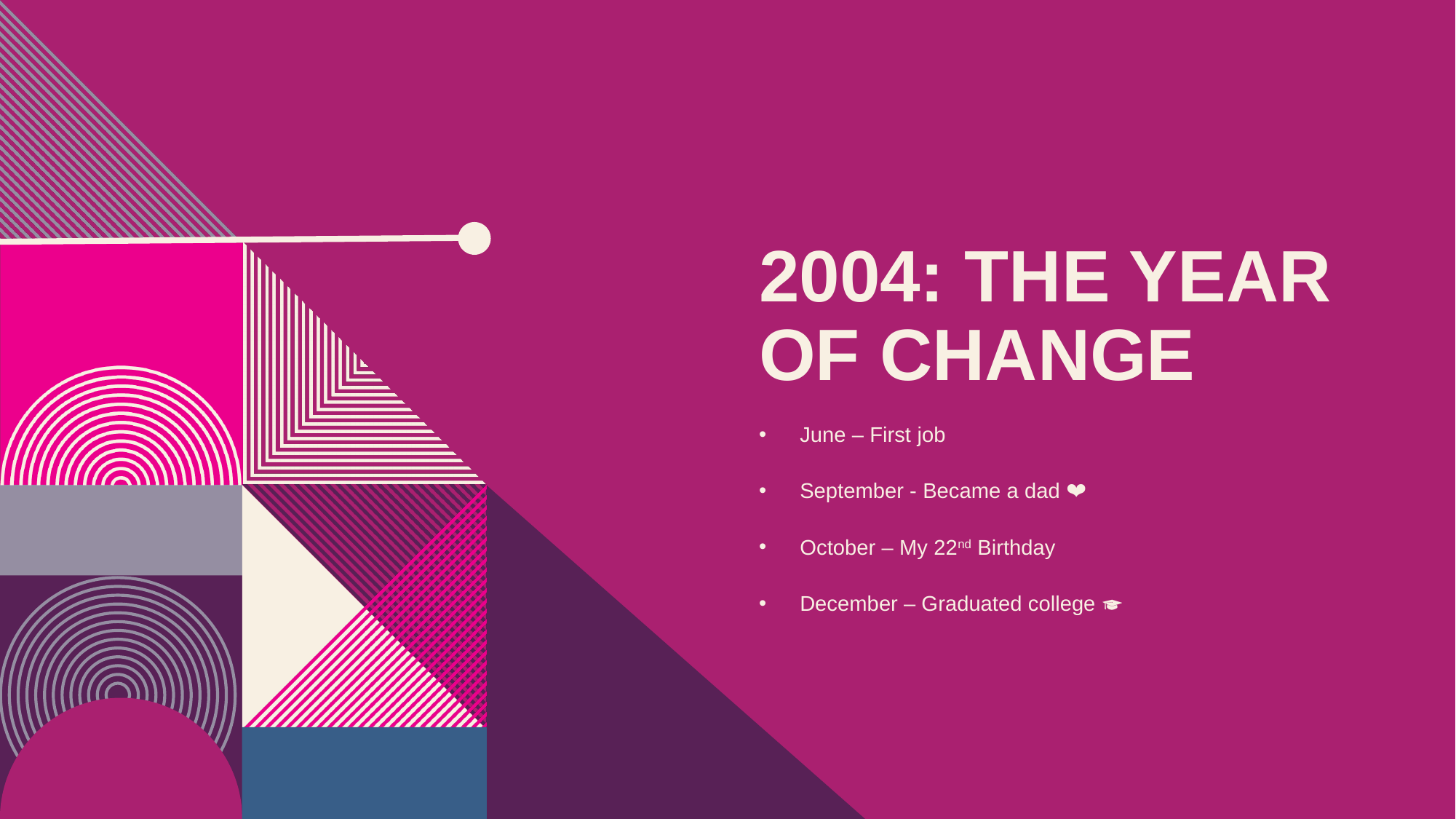

# 2004: The Year of Change
June – First job
September - Became a dad ❤️
October – My 22nd Birthday
December – Graduated college 🎓